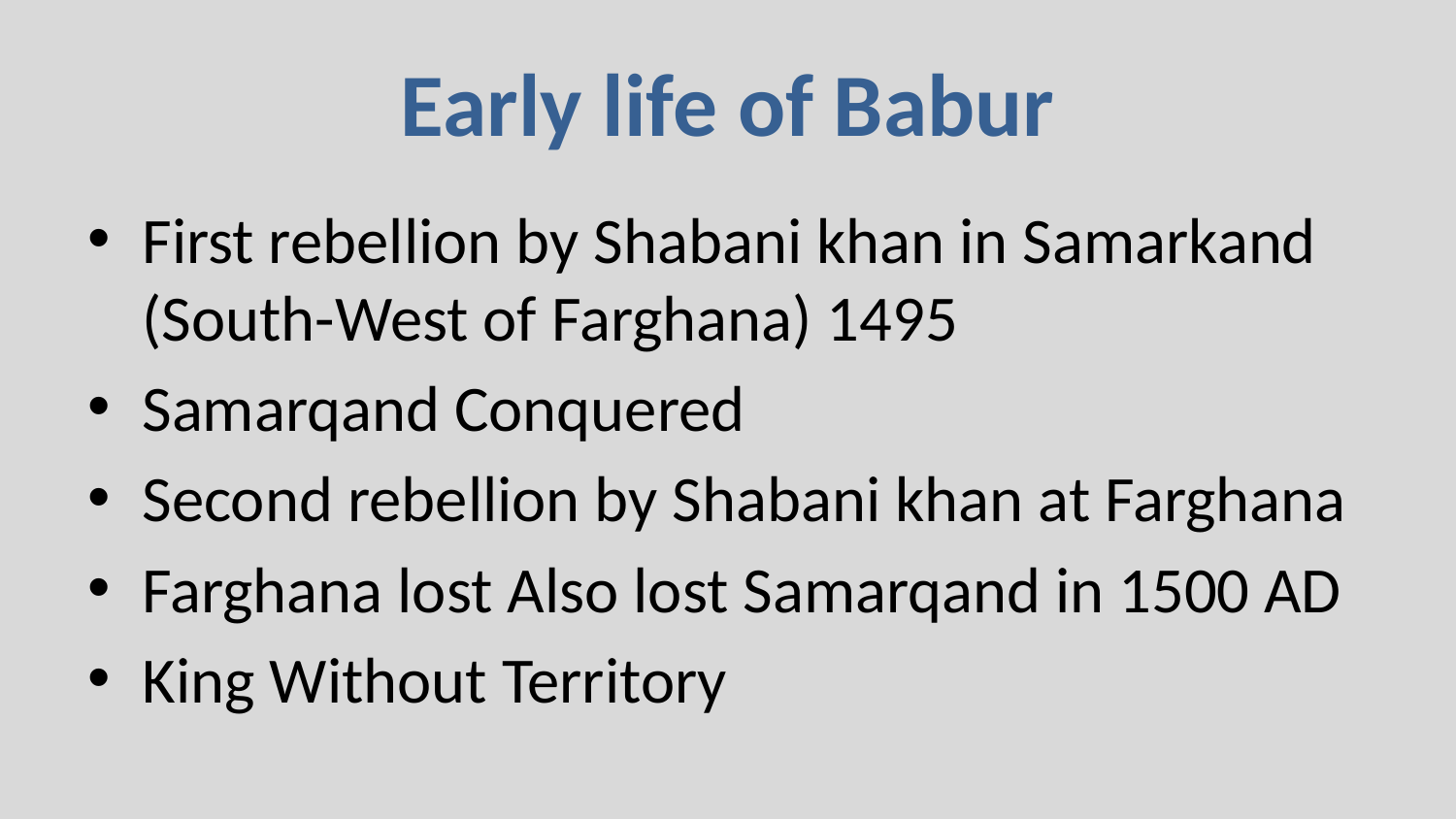

# Early life of Babur
First rebellion by Shabani khan in Samarkand (South-West of Farghana) 1495
Samarqand Conquered
Second rebellion by Shabani khan at Farghana
Farghana lost Also lost Samarqand in 1500 AD
King Without Territory